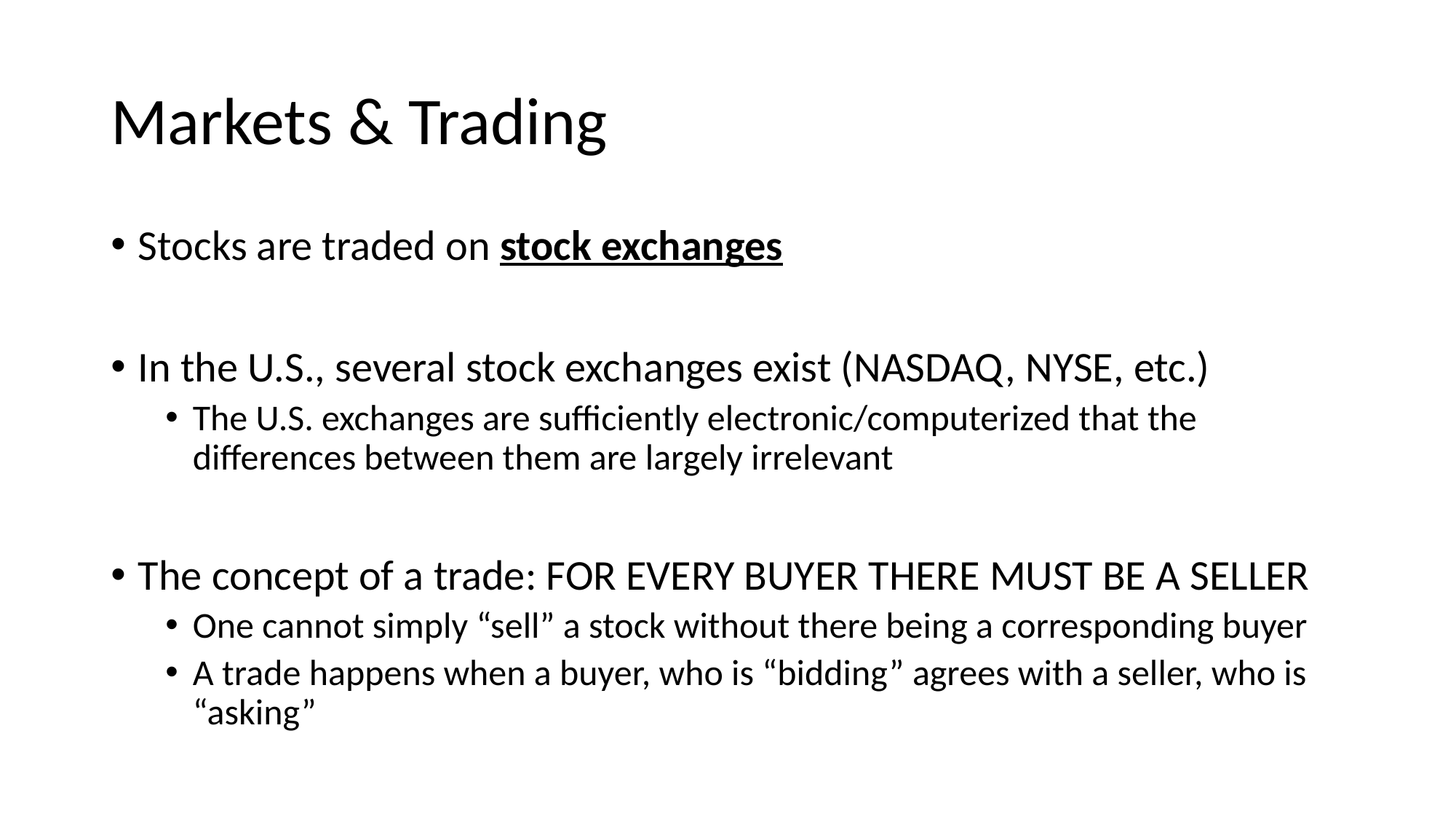

# Markets & Trading
Stocks are traded on stock exchanges

In the U.S., several stock exchanges exist (NASDAQ, NYSE, etc.)
The U.S. exchanges are sufficiently electronic/computerized that the differences between them are largely irrelevant

The concept of a trade: FOR EVERY BUYER THERE MUST BE A SELLER
One cannot simply “sell” a stock without there being a corresponding buyer
A trade happens when a buyer, who is “bidding” agrees with a seller, who is “asking”